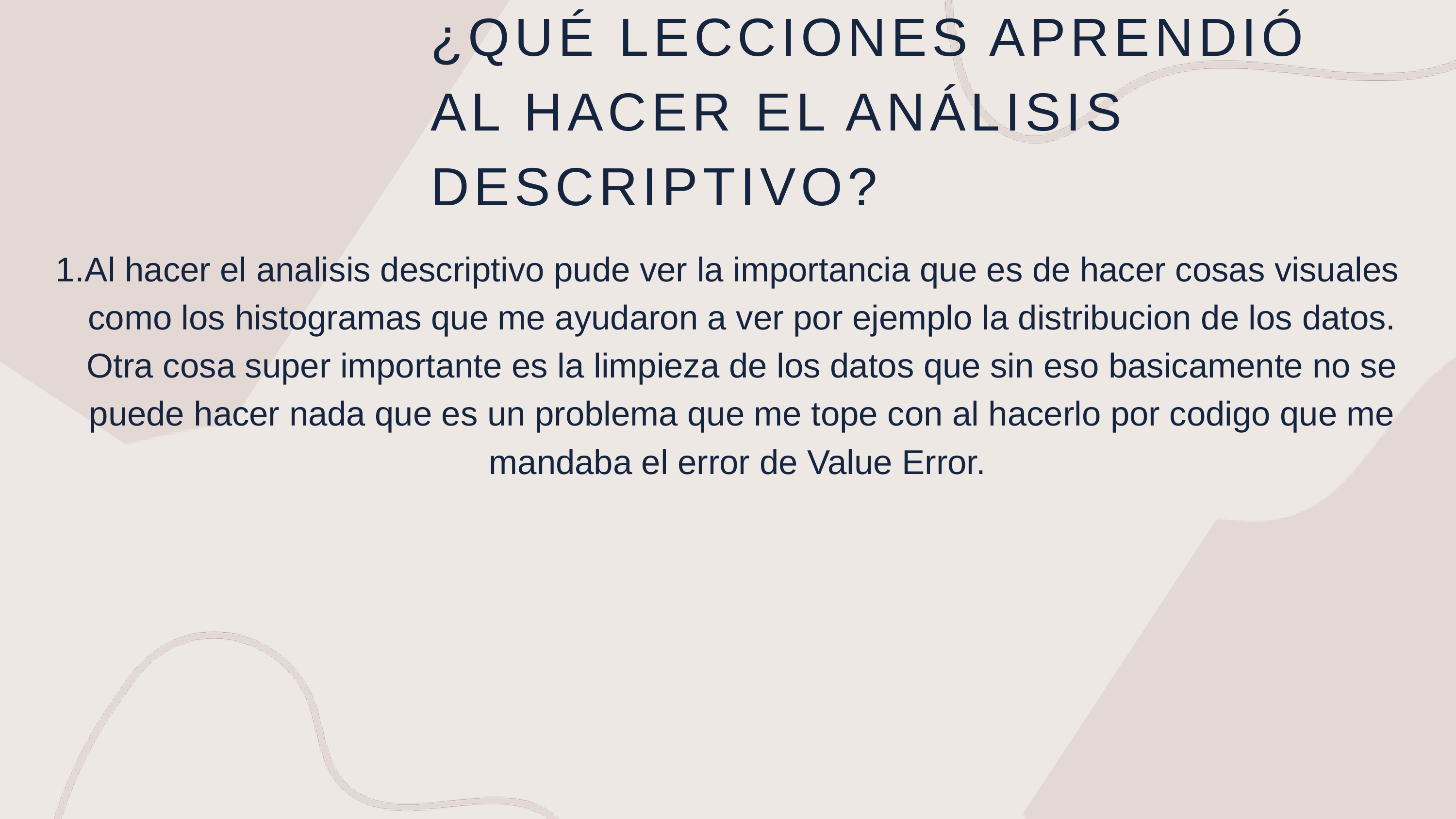

¿QUÉ LECCIONES APRENDIÓ AL HACER EL ANÁLISIS DESCRIPTIVO?

Al hacer el analisis descriptivo pude ver la importancia que es de hacer cosas visuales como los histogramas que me ayudaron a ver por ejemplo la distribucion de los datos. Otra cosa super importante es la limpieza de los datos que sin eso basicamente no se puede hacer nada que es un problema que me tope con al hacerlo por codigo que me mandaba el error de Value Error.